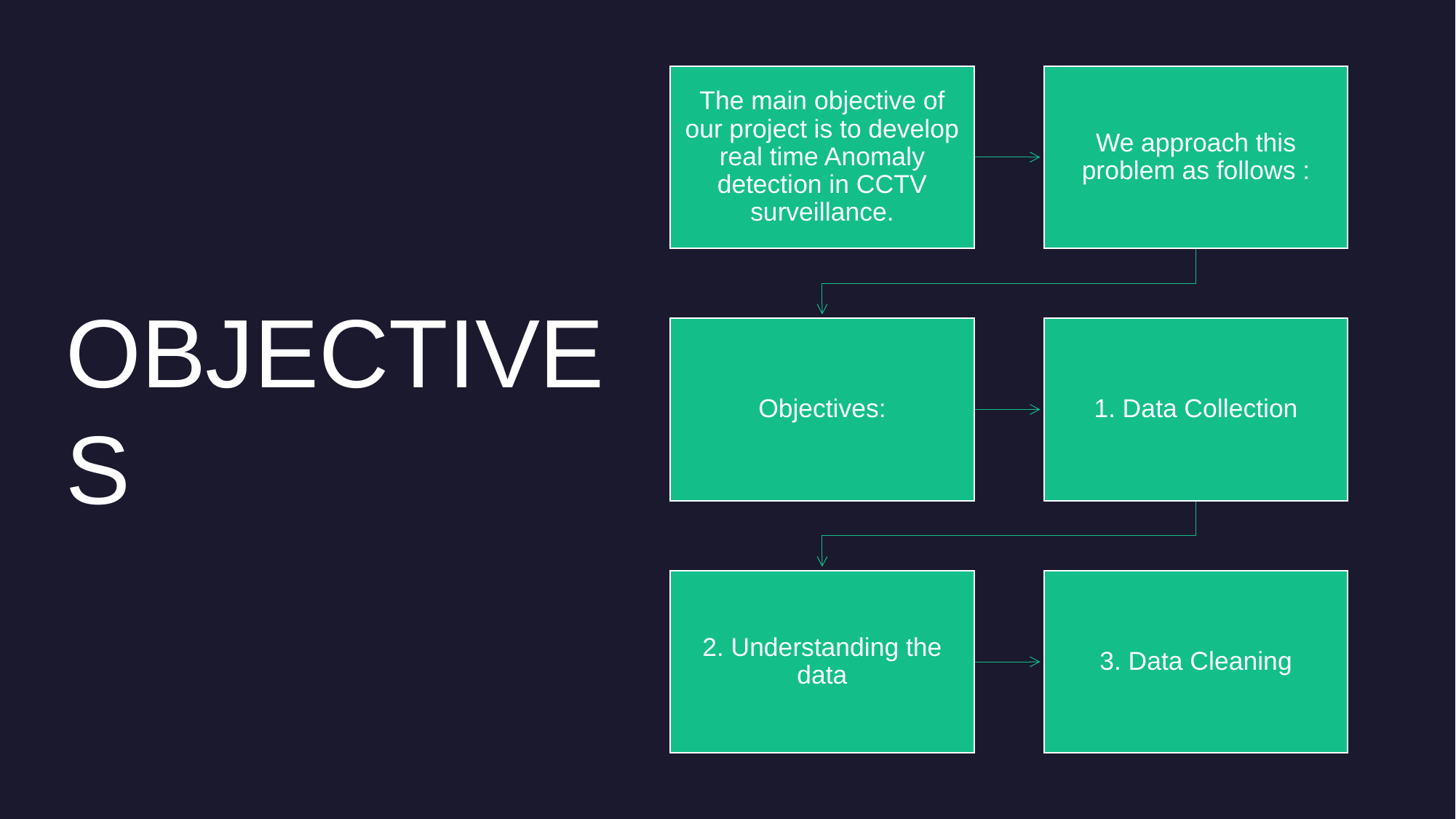

The main objective of our project is to develop real time Anomaly detection in CCTV surveillance.

We approach this problem as follows :

Objectives:

1. Data Collection

2. Understanding the data
3. Data Cleaning
# OBJECTIVES